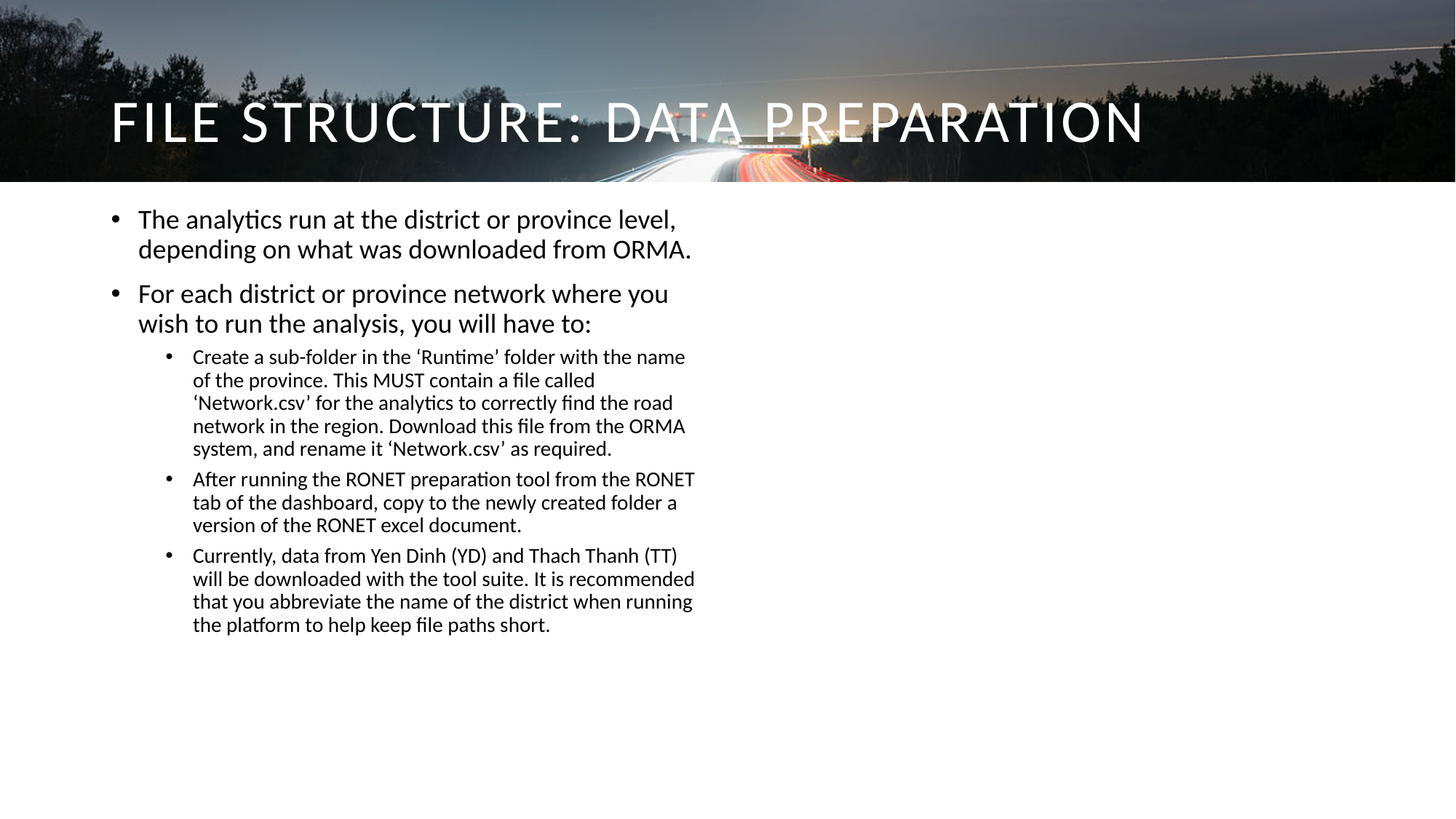

# File Structure: Data Preparation
The analytics run at the district or province level, depending on what was downloaded from ORMA.
For each district or province network where you wish to run the analysis, you will have to:
Create a sub-folder in the ‘Runtime’ folder with the name of the province. This MUST contain a file called ‘Network.csv’ for the analytics to correctly find the road network in the region. Download this file from the ORMA system, and rename it ‘Network.csv’ as required.
After running the RONET preparation tool from the RONET tab of the dashboard, copy to the newly created folder a version of the RONET excel document.
Currently, data from Yen Dinh (YD) and Thach Thanh (TT) will be downloaded with the tool suite. It is recommended that you abbreviate the name of the district when running the platform to help keep file paths short.